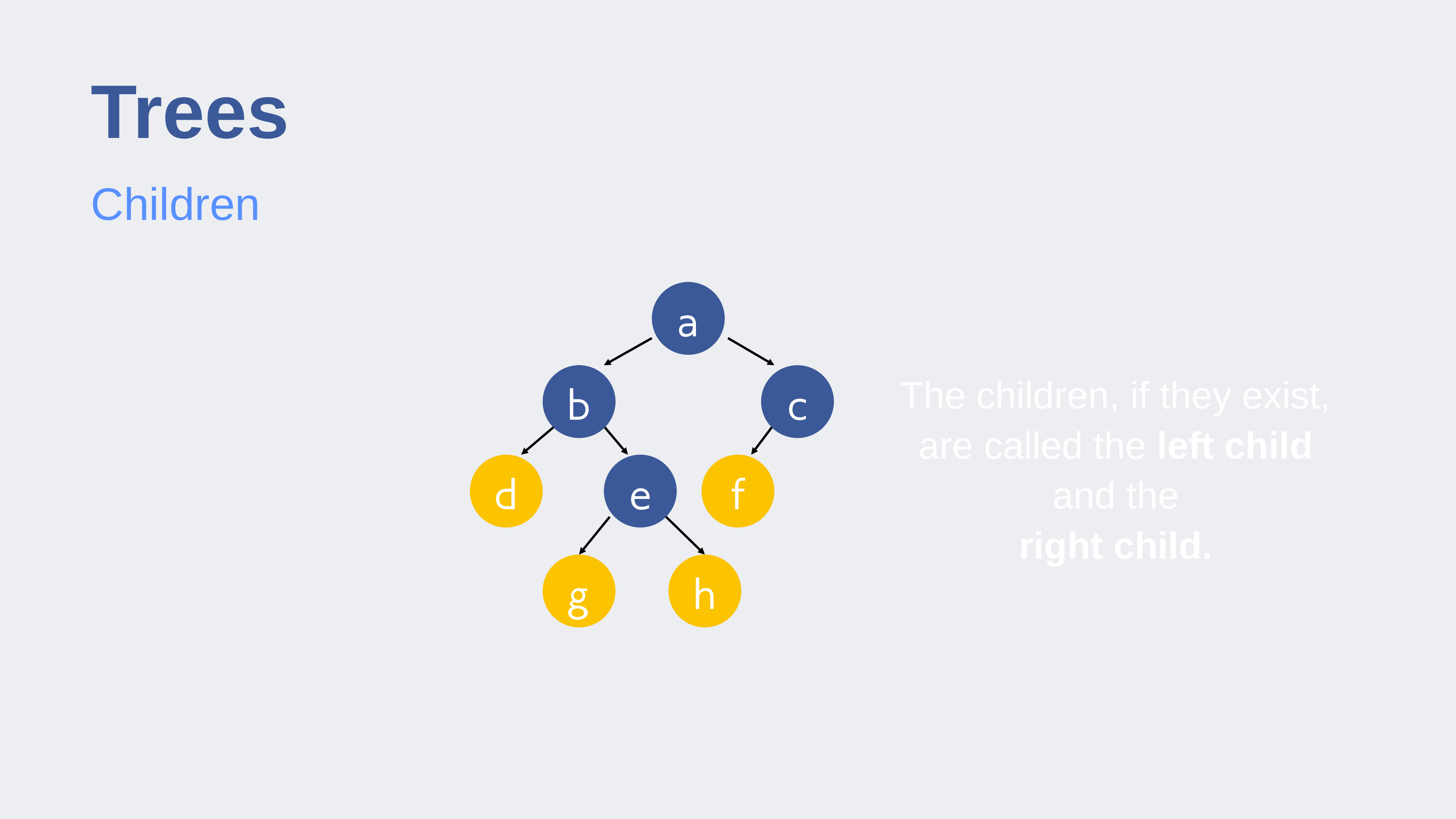

# Trees
Children
a
b
c
The children, if they exist, are called the left child and the
right child.
d
e
f
g
h